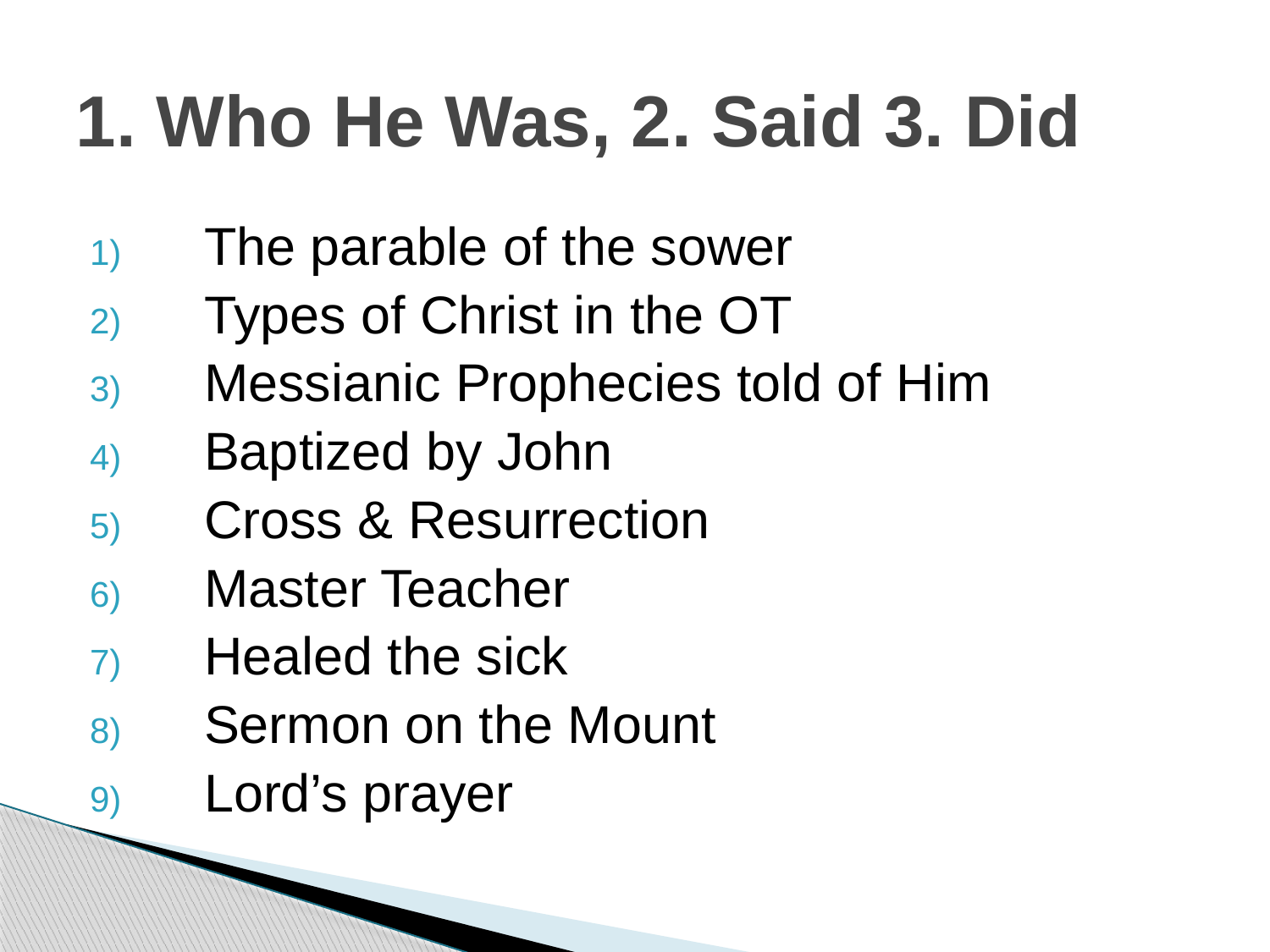

# 1. Who He Was, 2. Said 3. Did
The parable of the sower
Types of Christ in the OT
Messianic Prophecies told of Him
Baptized by John
Cross & Resurrection
Master Teacher
Healed the sick
Sermon on the Mount
Lord’s prayer